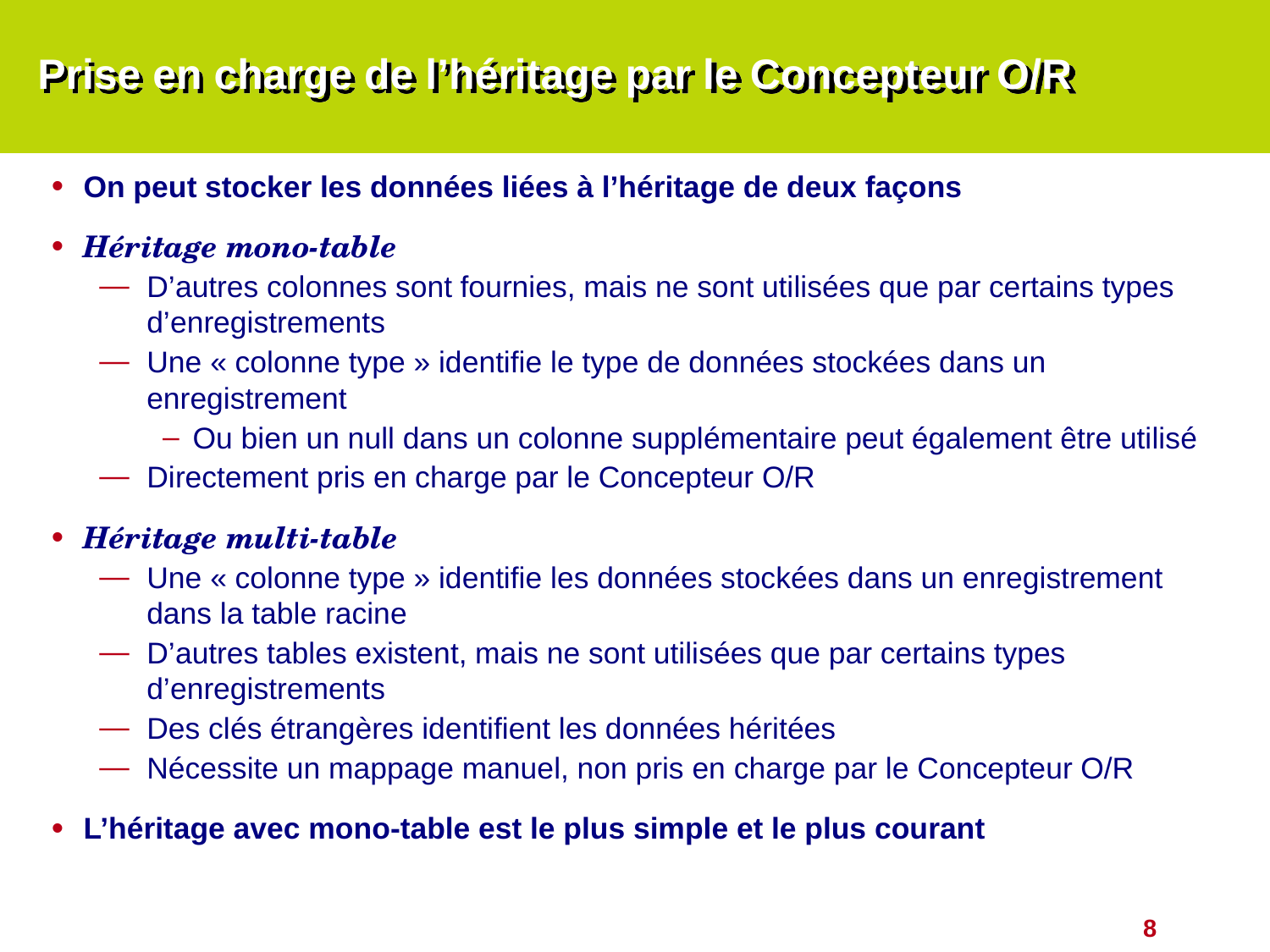

# Prise en charge de l’héritage par le Concepteur O/R
On peut stocker les données liées à l’héritage de deux façons
Héritage mono-table
D’autres colonnes sont fournies, mais ne sont utilisées que par certains types d’enregistrements
Une « colonne type » identifie le type de données stockées dans un enregistrement
Ou bien un null dans un colonne supplémentaire peut également être utilisé
Directement pris en charge par le Concepteur O/R
Héritage multi-table
Une « colonne type » identifie les données stockées dans un enregistrement dans la table racine
D’autres tables existent, mais ne sont utilisées que par certains types d’enregistrements
Des clés étrangères identifient les données héritées
Nécessite un mappage manuel, non pris en charge par le Concepteur O/R
L’héritage avec mono-table est le plus simple et le plus courant